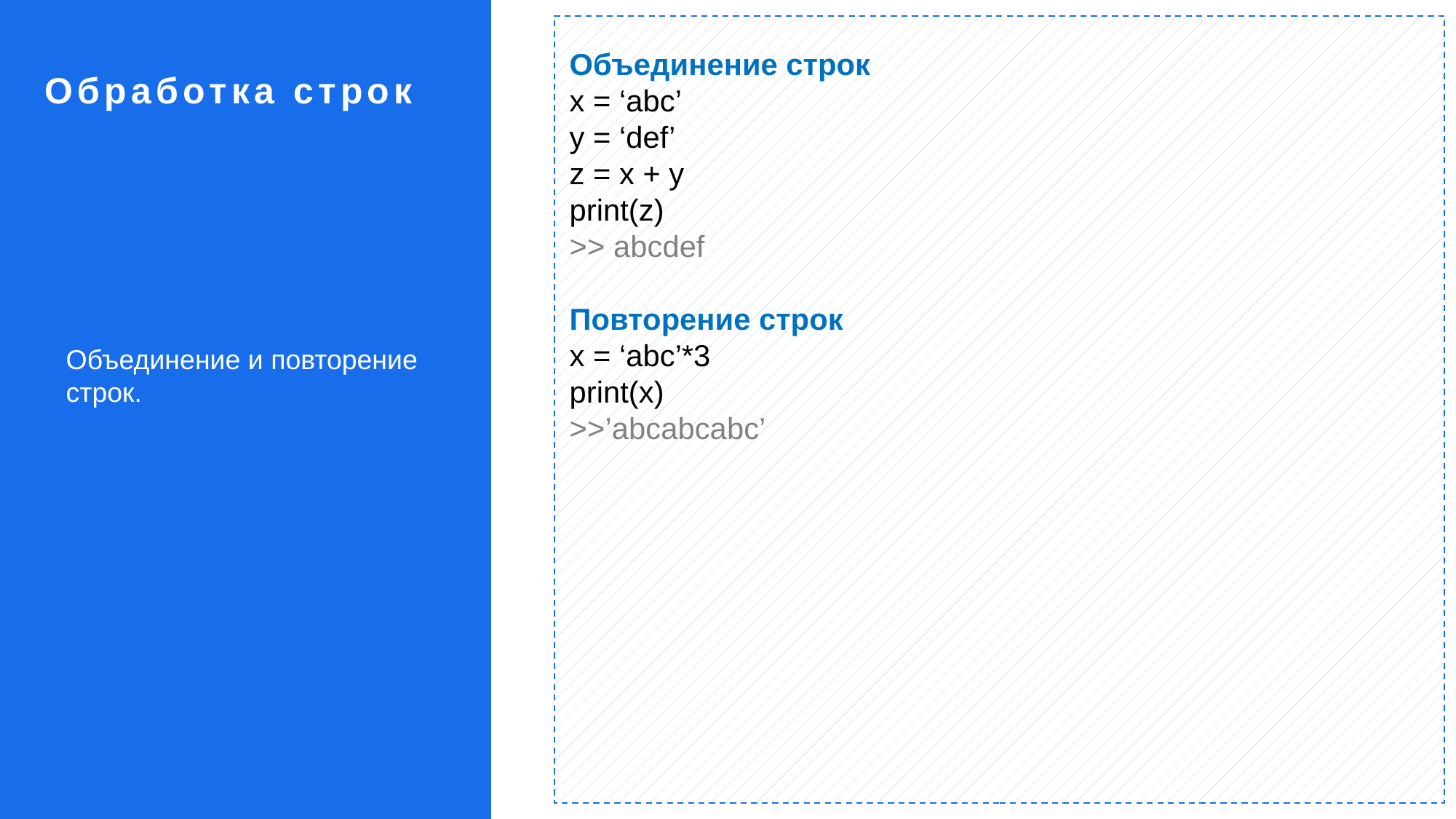

Объединение строк
x = ‘abc’
y = ‘def’
z = x + y
print(z)
>> abcdef

Повторение строк
x = ‘abc’*3
print(x)
>>’abcabcabc’
Обработка строк
Объединение и повторение строк.